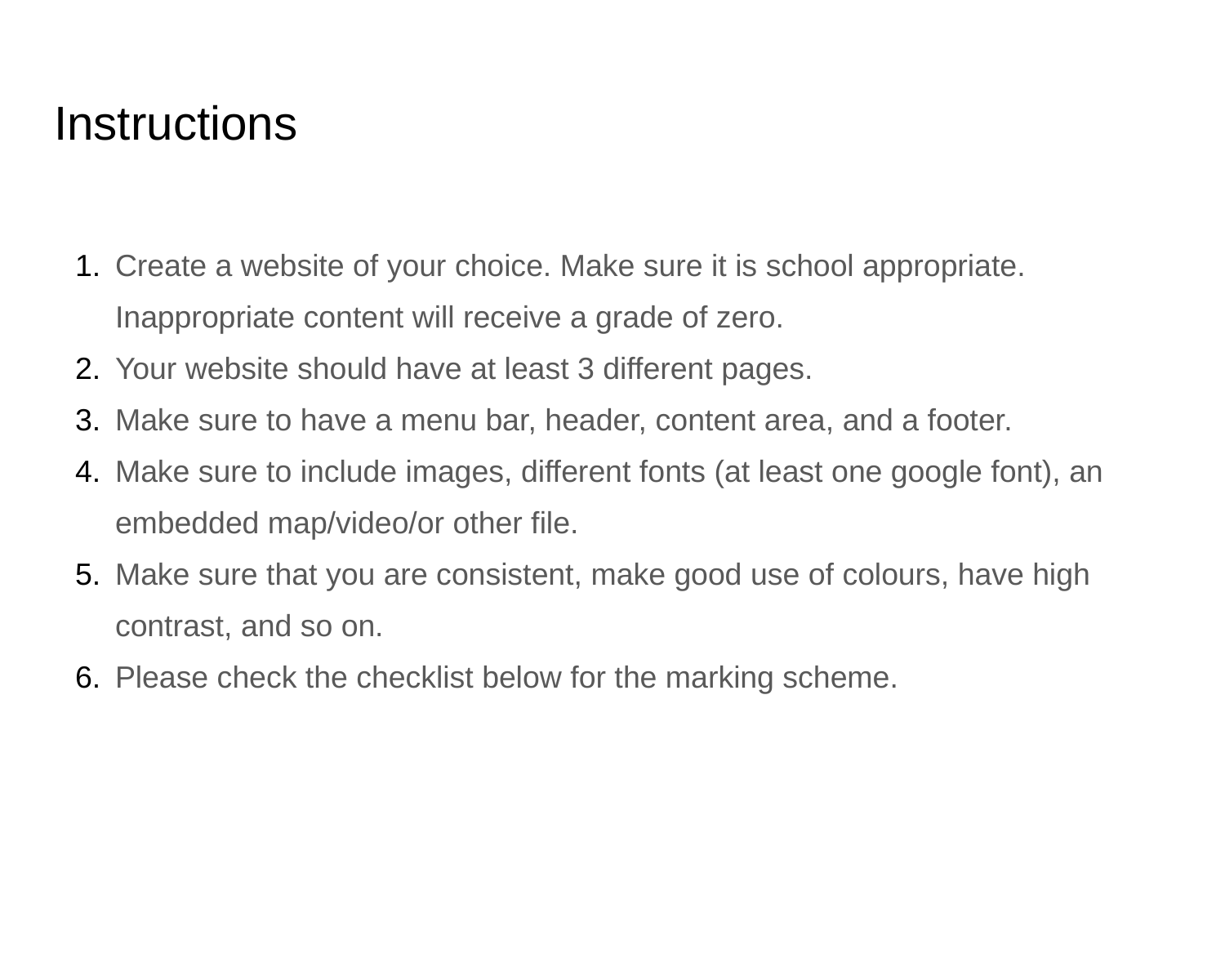

# Instructions
Create a website of your choice. Make sure it is school appropriate. Inappropriate content will receive a grade of zero.
Your website should have at least 3 different pages.
Make sure to have a menu bar, header, content area, and a footer.
Make sure to include images, different fonts (at least one google font), an embedded map/video/or other file.
Make sure that you are consistent, make good use of colours, have high contrast, and so on.
Please check the checklist below for the marking scheme.